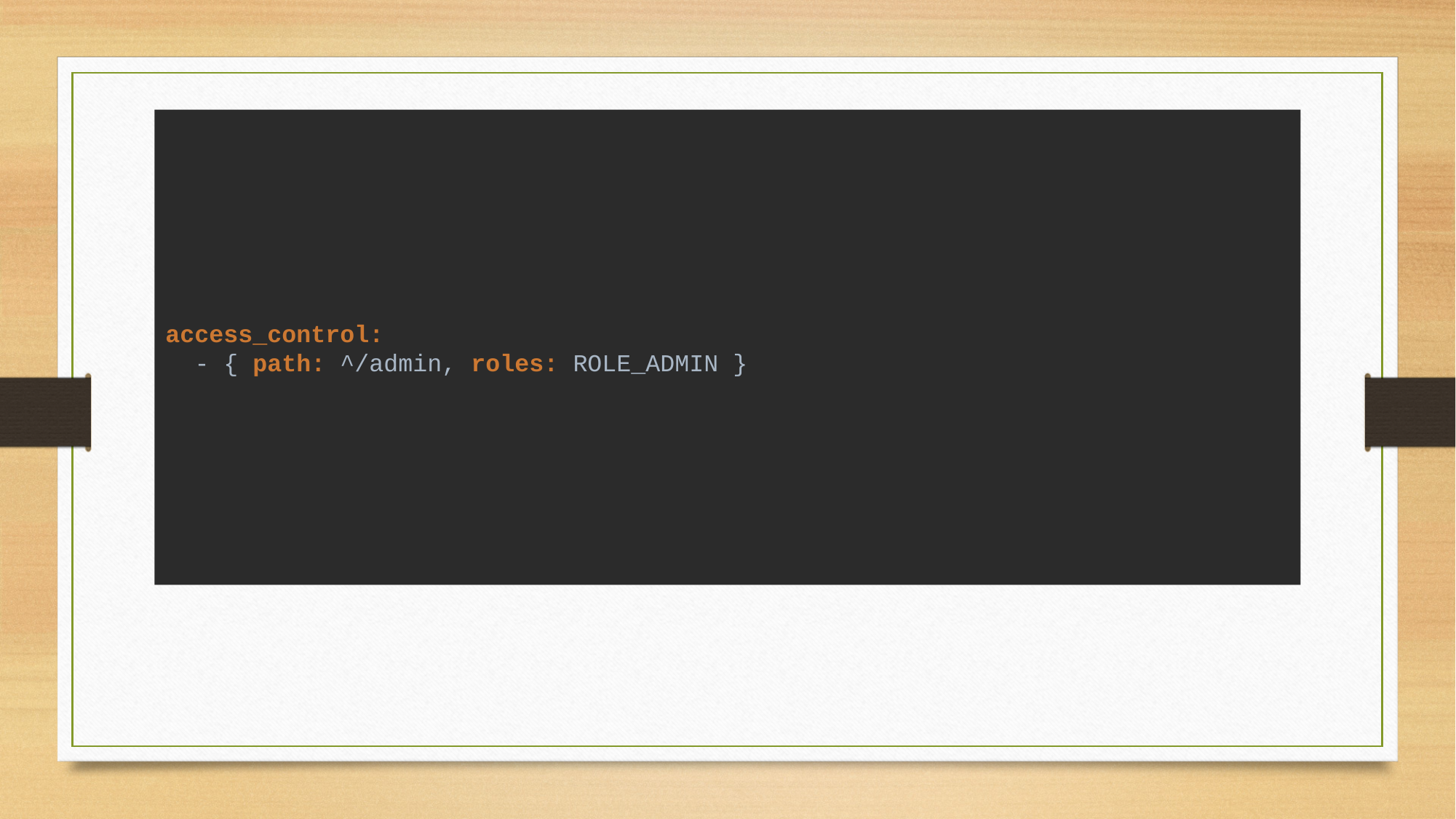

# Restrict Admin URLs to ROLE_ADMIN
access_control:
  - { path: ^/admin, roles: ROLE_ADMIN }